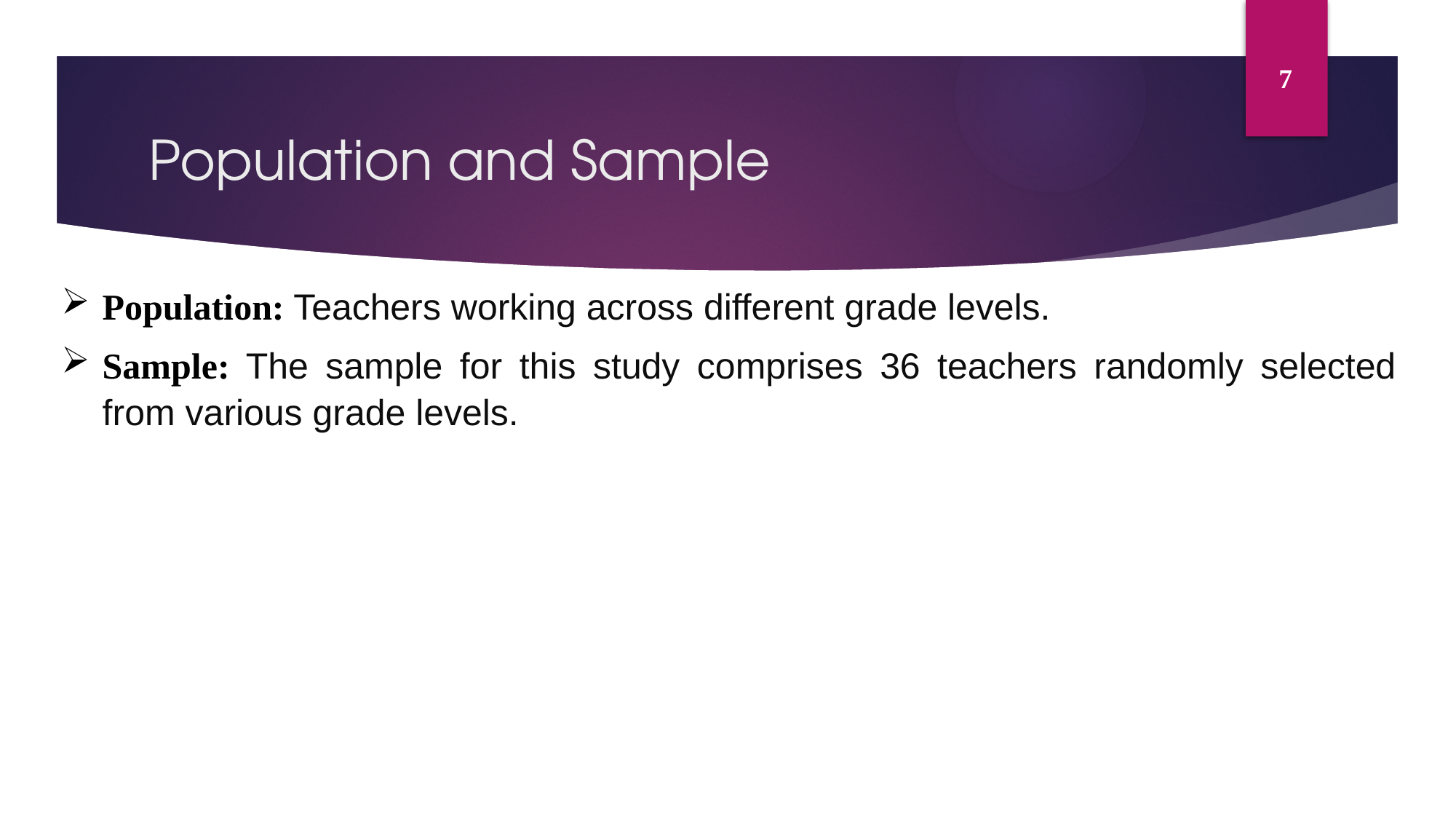

7
# Population and Sample
Population: Teachers working across different grade levels.
Sample: The sample for this study comprises 36 teachers randomly selected from various grade levels.